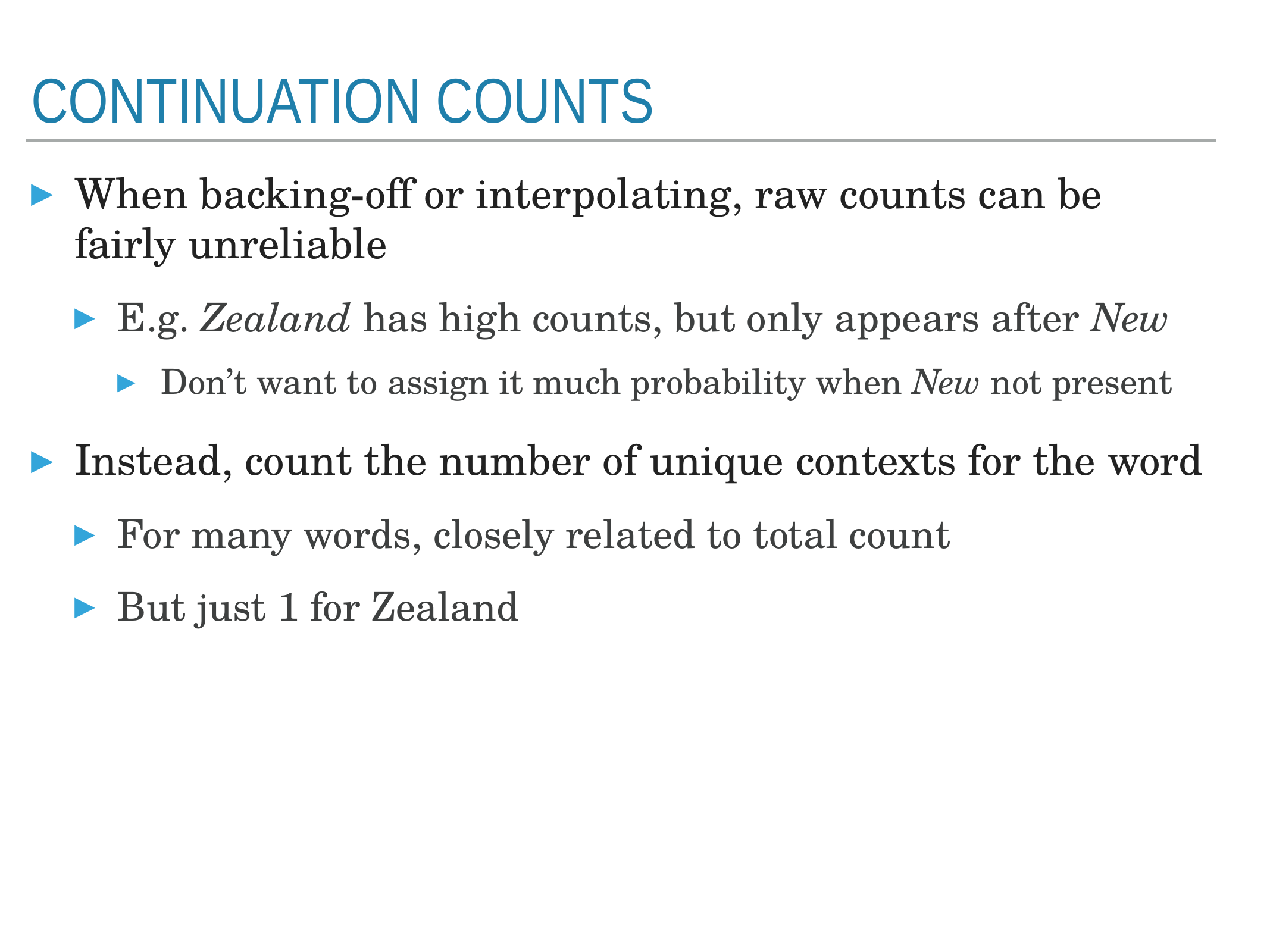

# Continuation counts
When backing-off or interpolating, raw counts can be fairly unreliable
E.g. Zealand has high counts, but only appears after New
Don’t want to assign it much probability when New not present
Instead, count the number of unique contexts for the word
For many words, closely related to total count
But just 1 for Zealand